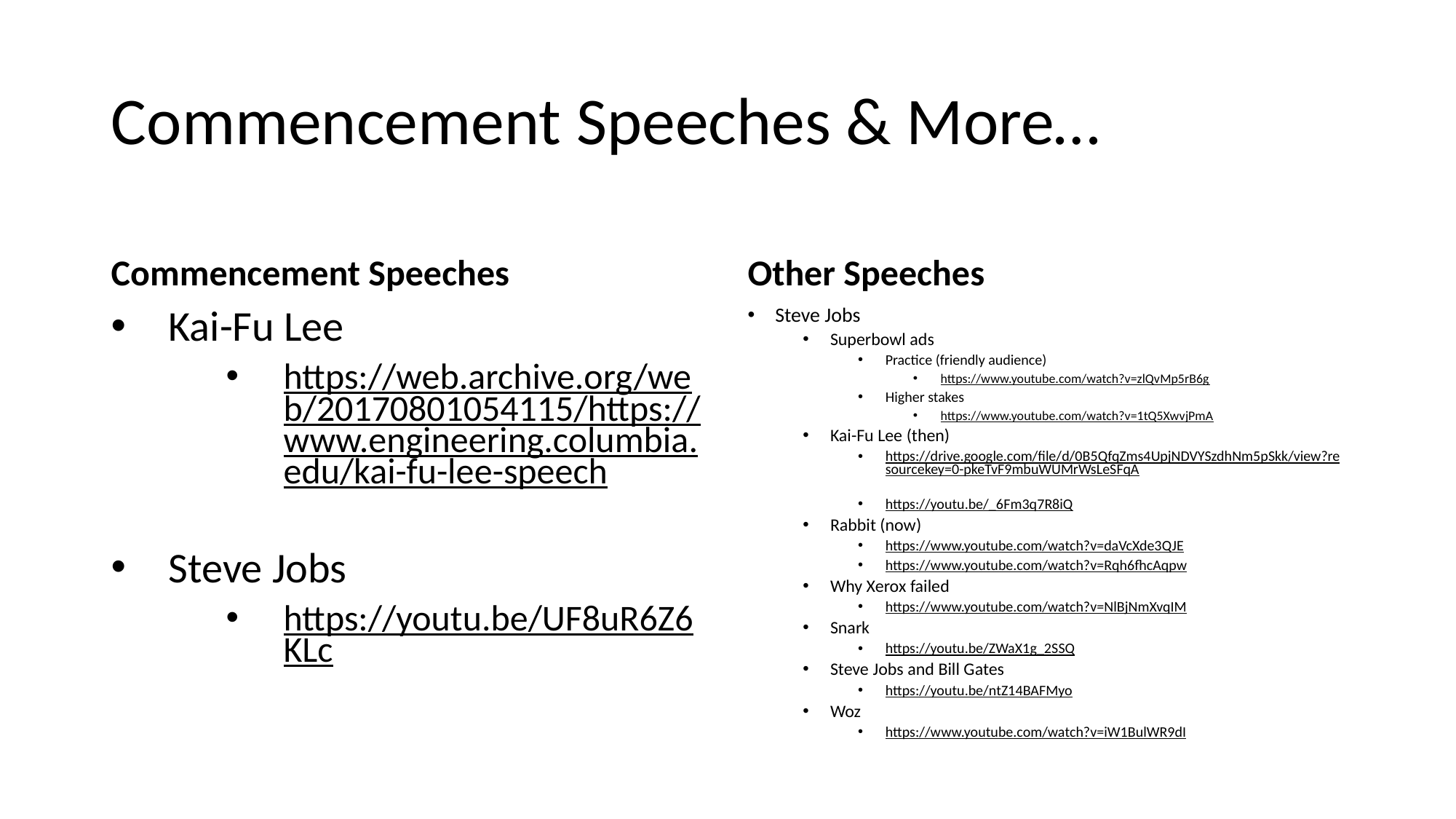

# Commencement Speeches & More…
Commencement Speeches
Other Speeches
Kai-Fu Lee
https://web.archive.org/web/20170801054115/https://www.engineering.columbia.edu/kai-fu-lee-speech
Steve Jobs
https://youtu.be/UF8uR6Z6KLc

Steve Jobs
Superbowl ads
Practice (friendly audience)
https://www.youtube.com/watch?v=zlQvMp5rB6g
Higher stakes
https://www.youtube.com/watch?v=1tQ5XwvjPmA
Kai-Fu Lee (then)
https://drive.google.com/file/d/0B5QfqZms4UpjNDVYSzdhNm5pSkk/view?resourcekey=0-pkeTvF9mbuWUMrWsLeSFqA
https://youtu.be/_6Fm3q7R8iQ
Rabbit (now)
https://www.youtube.com/watch?v=daVcXde3QJE
https://www.youtube.com/watch?v=Rqh6fhcAqpw
Why Xerox failed
https://www.youtube.com/watch?v=NlBjNmXvqIM
Snark
https://youtu.be/ZWaX1g_2SSQ
Steve Jobs and Bill Gates
https://youtu.be/ntZ14BAFMyo
Woz
https://www.youtube.com/watch?v=iW1BulWR9dI